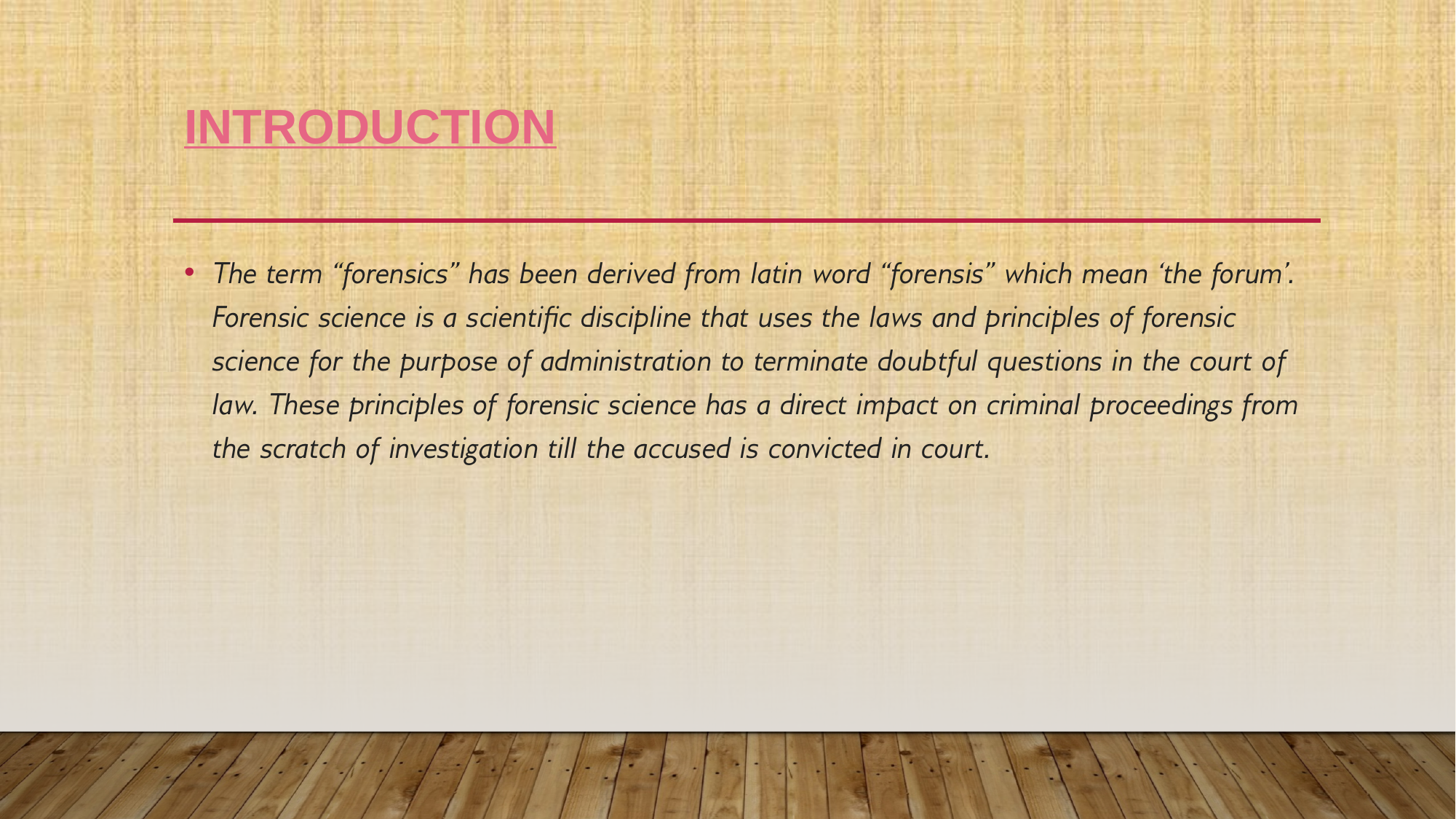

# INTRODUCTION
The term “forensics” has been derived from latin word “forensis” which mean ‘the forum’. Forensic science is a scientific discipline that uses the laws and principles of forensic science for the purpose of administration to terminate doubtful questions in the court of law. These principles of forensic science has a direct impact on criminal proceedings from the scratch of investigation till the accused is convicted in court.